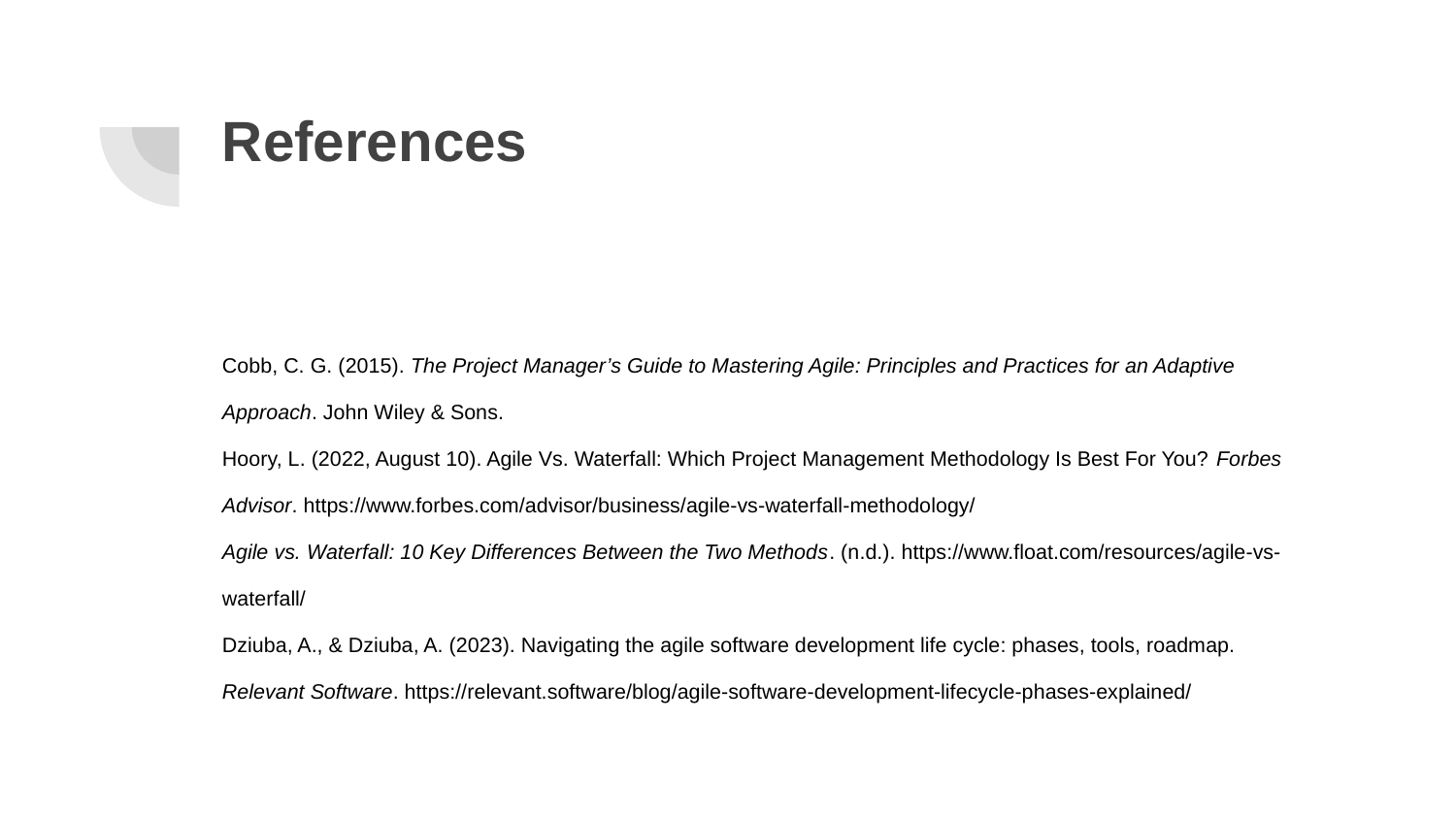

# References
Cobb, C. G. (2015). The Project Manager’s Guide to Mastering Agile: Principles and Practices for an Adaptive Approach. John Wiley & Sons.
Hoory, L. (2022, August 10). Agile Vs. Waterfall: Which Project Management Methodology Is Best For You? Forbes Advisor. https://www.forbes.com/advisor/business/agile-vs-waterfall-methodology/
Agile vs. Waterfall: 10 Key Differences Between the Two Methods. (n.d.). https://www.float.com/resources/agile-vs-waterfall/
Dziuba, A., & Dziuba, A. (2023). Navigating the agile software development life cycle: phases, tools, roadmap. Relevant Software. https://relevant.software/blog/agile-software-development-lifecycle-phases-explained/